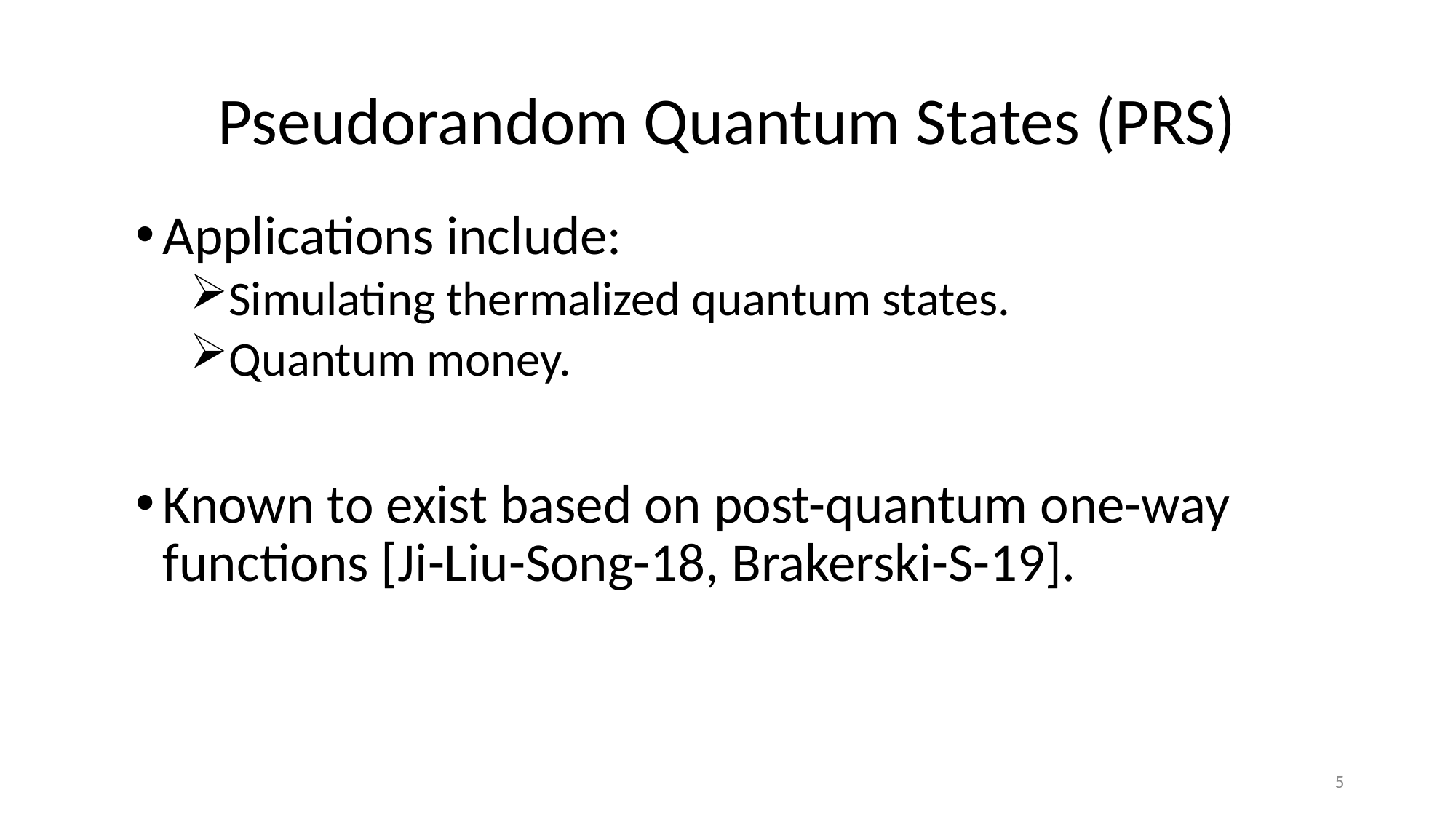

# Pseudorandom Quantum States (PRS)
Applications include:
Simulating thermalized quantum states.
Quantum money.

Known to exist based on post-quantum one-way functions [Ji-Liu-Song-18, Brakerski-S-19].

5